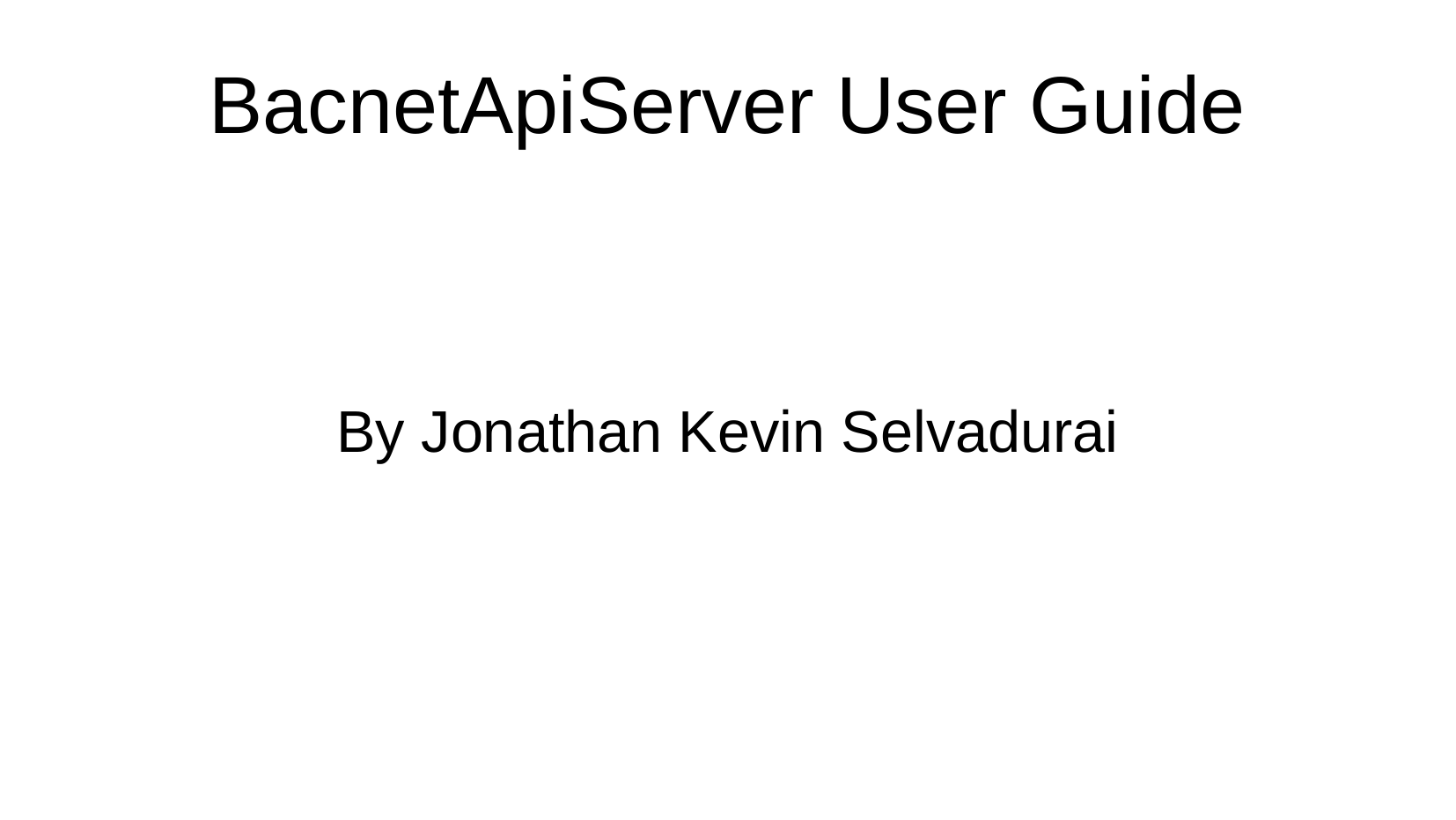

# BacnetApiServer User Guide
By Jonathan Kevin Selvadurai